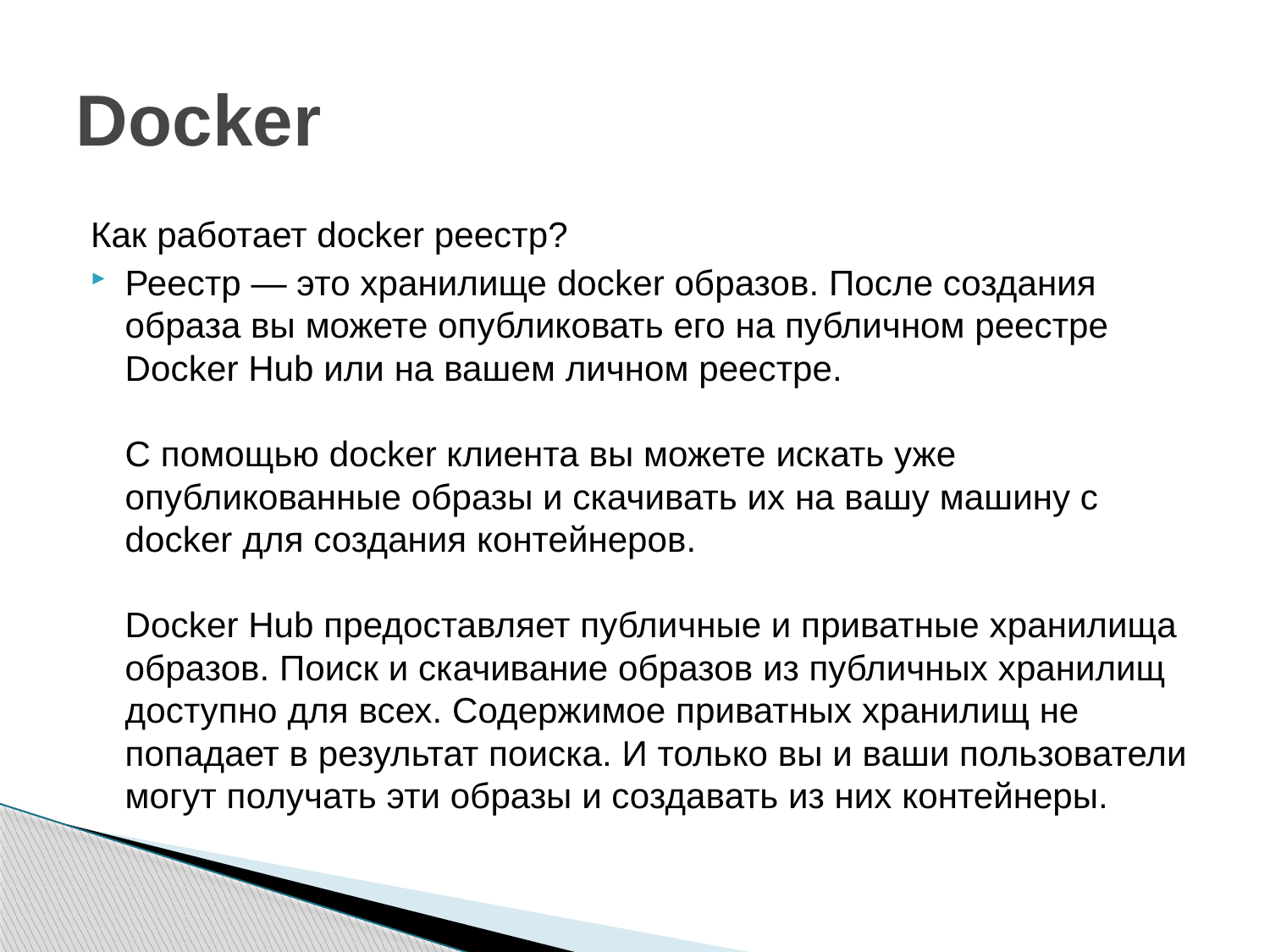

# Docker
Как работает docker реестр?
Реестр — это хранилище docker образов. После создания образа вы можете опубликовать его на публичном реестре Docker Hub или на вашем личном реестре.
С помощью docker клиента вы можете искать уже опубликованные образы и скачивать их на вашу машину с docker для создания контейнеров.
Docker Hub предоставляет публичные и приватные хранилища образов. Поиск и скачивание образов из публичных хранилищ доступно для всех. Содержимое приватных хранилищ не попадает в результат поиска. И только вы и ваши пользователи могут получать эти образы и создавать из них контейнеры.